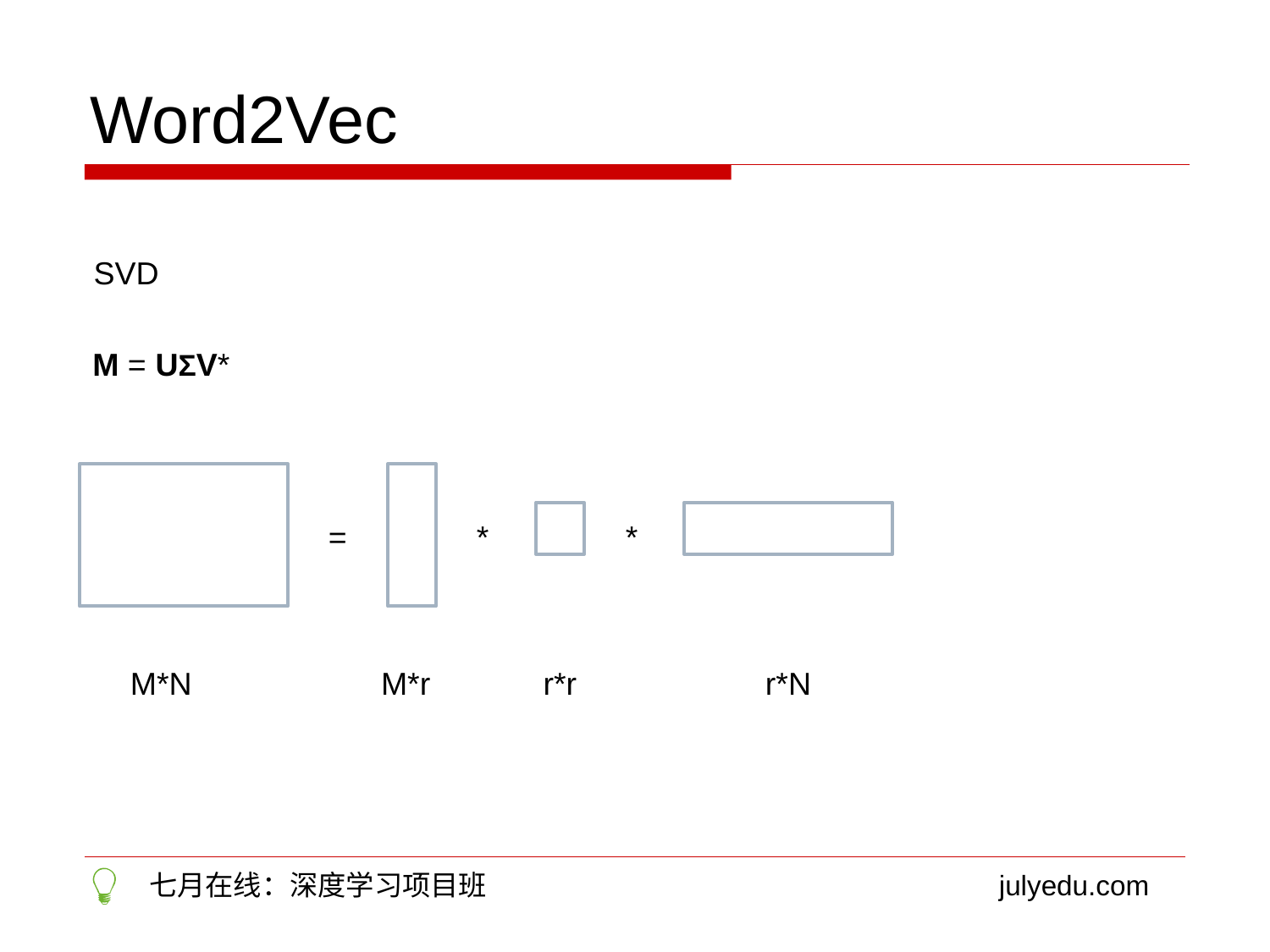

Word2Vec
SVD
M = UΣV*

=
*
*
M*N
M*r
r*r
r*N